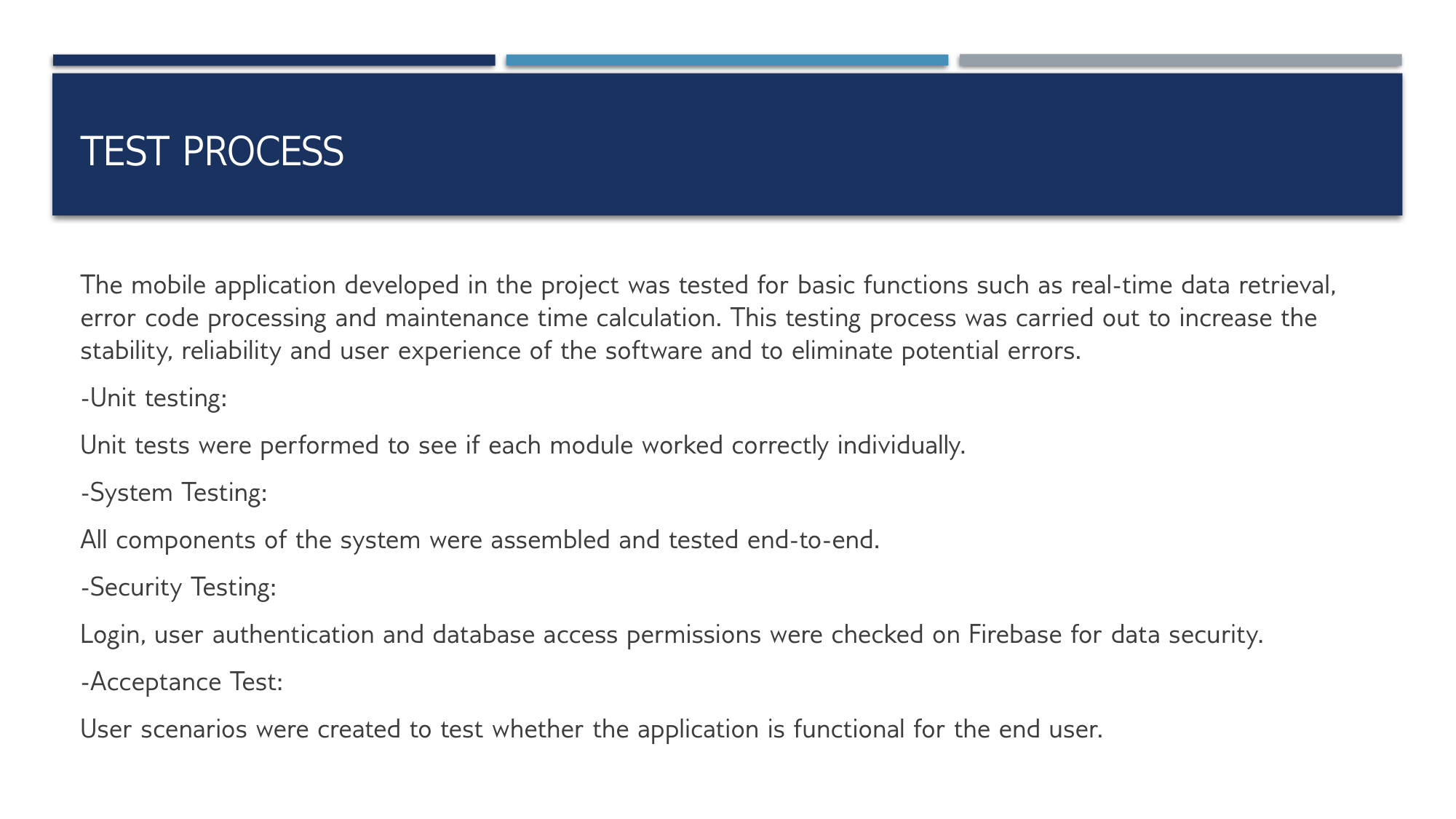

# TEST PROCESS
The mobile application developed in the project was tested for basic functions such as real-time data retrieval, error code processing and maintenance time calculation. This testing process was carried out to increase the stability, reliability and user experience of the software and to eliminate potential errors.
-Unit testing:
Unit tests were performed to see if each module worked correctly individually.
-System Testing:
All components of the system were assembled and tested end-to-end.
-Security Testing:
Login, user authentication and database access permissions were checked on Firebase for data security.
-Acceptance Test:
User scenarios were created to test whether the application is functional for the end user.